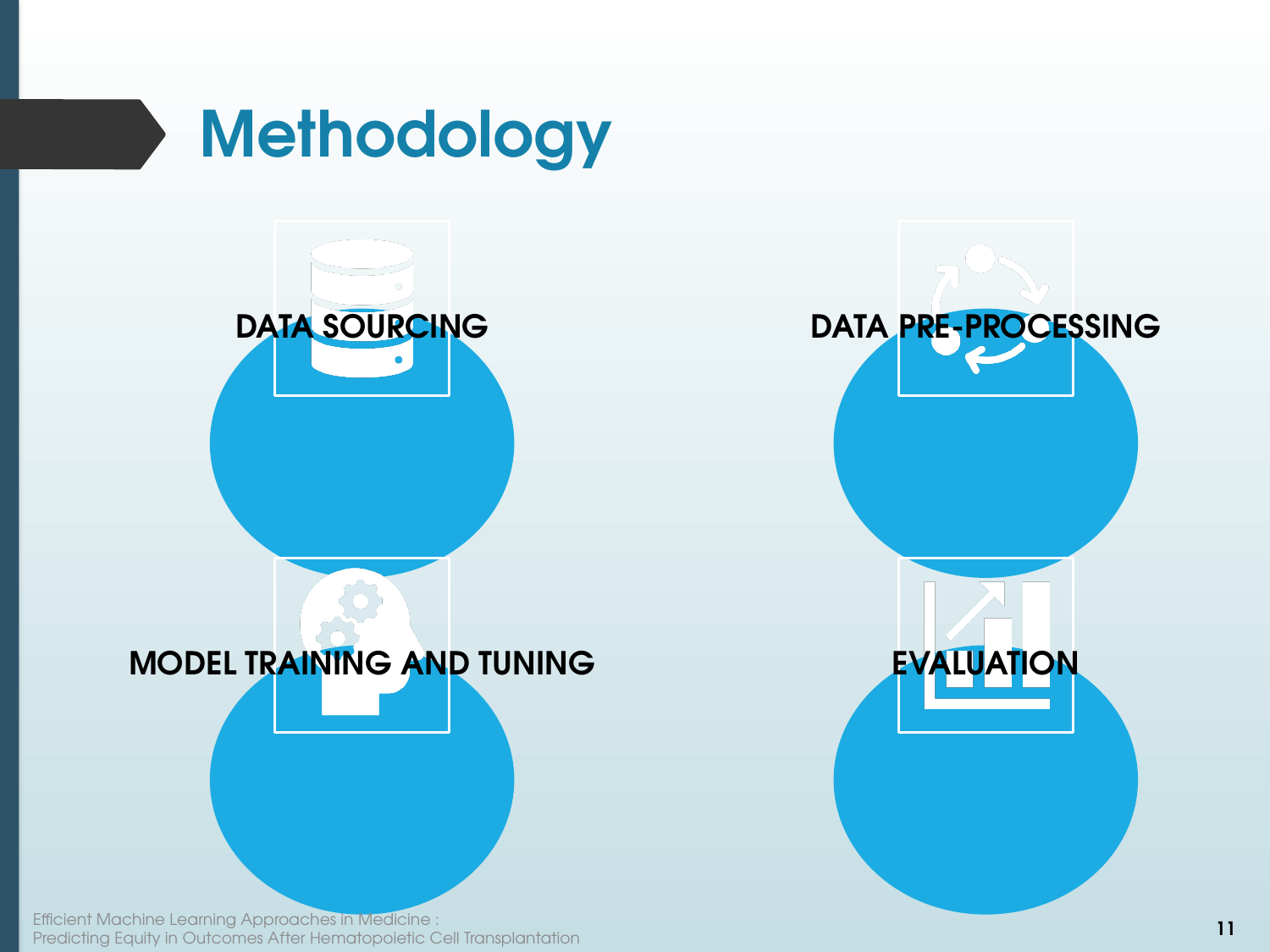

# Methodology

Data Sourcing
Data Pre-processing
Model Training and Tuning
Evaluation
Efficient Machine Learning Approaches in Medicine :
Predicting Equity in Outcomes After Hematopoietic Cell Transplantation
11